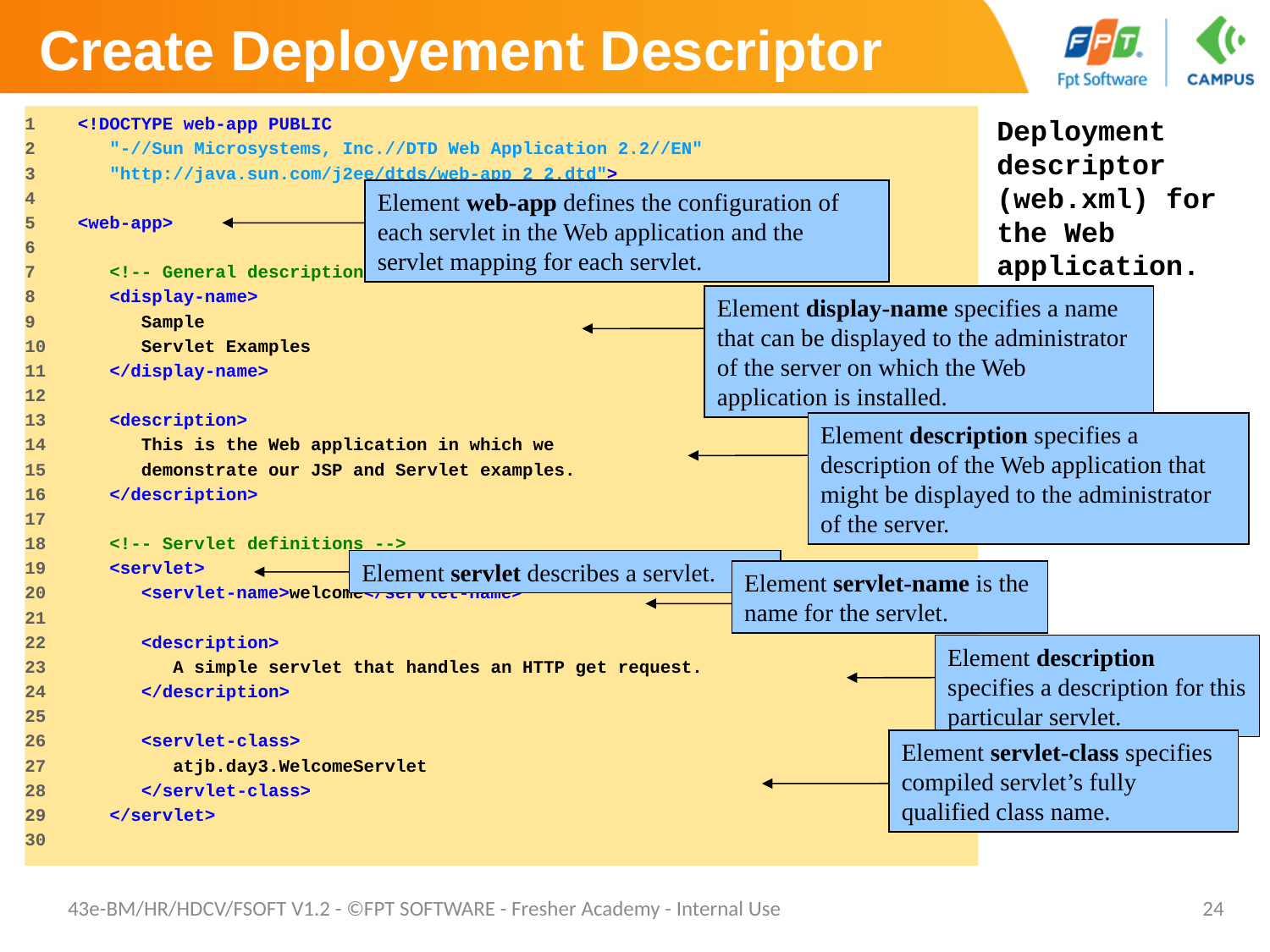

# Create Deployement Descriptor
1    <!DOCTYPE web-app PUBLIC
2       "-//Sun Microsystems, Inc.//DTD Web Application 2.2//EN"
3       "http://java.sun.com/j2ee/dtds/web-app_2_2.dtd">
4
5    <web-app>
6
7       <!-- General description of your Web application -->
8       <display-name>
9          Sample
10         Servlet Examples
11      </display-name>
12
13      <description>
14         This is the Web application in which we
15         demonstrate our JSP and Servlet examples.
16      </description>
17
18      <!-- Servlet definitions -->
19      <servlet>
20         <servlet-name>welcome</servlet-name>
21
22         <description>
23            A simple servlet that handles an HTTP get request.
24         </description>
25
26         <servlet-class>
27            atjb.day3.WelcomeServlet
28         </servlet-class>
29      </servlet>
30
Deployment descriptor (web.xml) for the Web application.

Element web-app defines the configuration of each servlet in the Web application and the servlet mapping for each servlet.

Element display-name specifies a name that can be displayed to the administrator of the server on which the Web application is installed.

Element description specifies a description of the Web application that might be displayed to the administrator of the server.

Element servlet describes a servlet.

Element servlet-name is the name for the servlet.

Element description specifies a description for this particular servlet.

Element servlet-class specifies compiled servlet’s fully qualified class name.

43e-BM/HR/HDCV/FSOFT V1.2 - ©FPT SOFTWARE - Fresher Academy - Internal Use
24